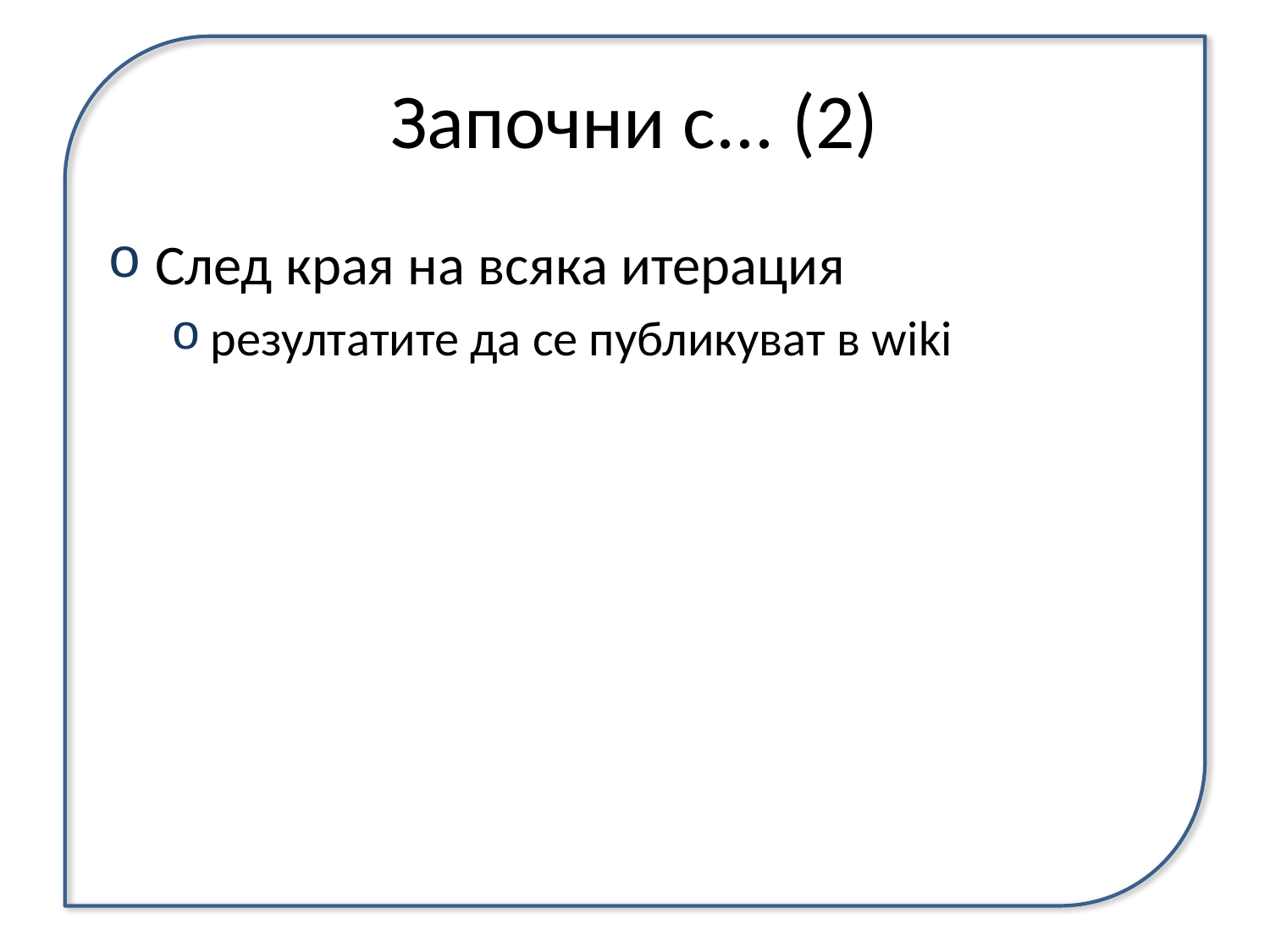

# Започни с... (2)
След края на всяка итерация
резултатите да се публикуват в wiki